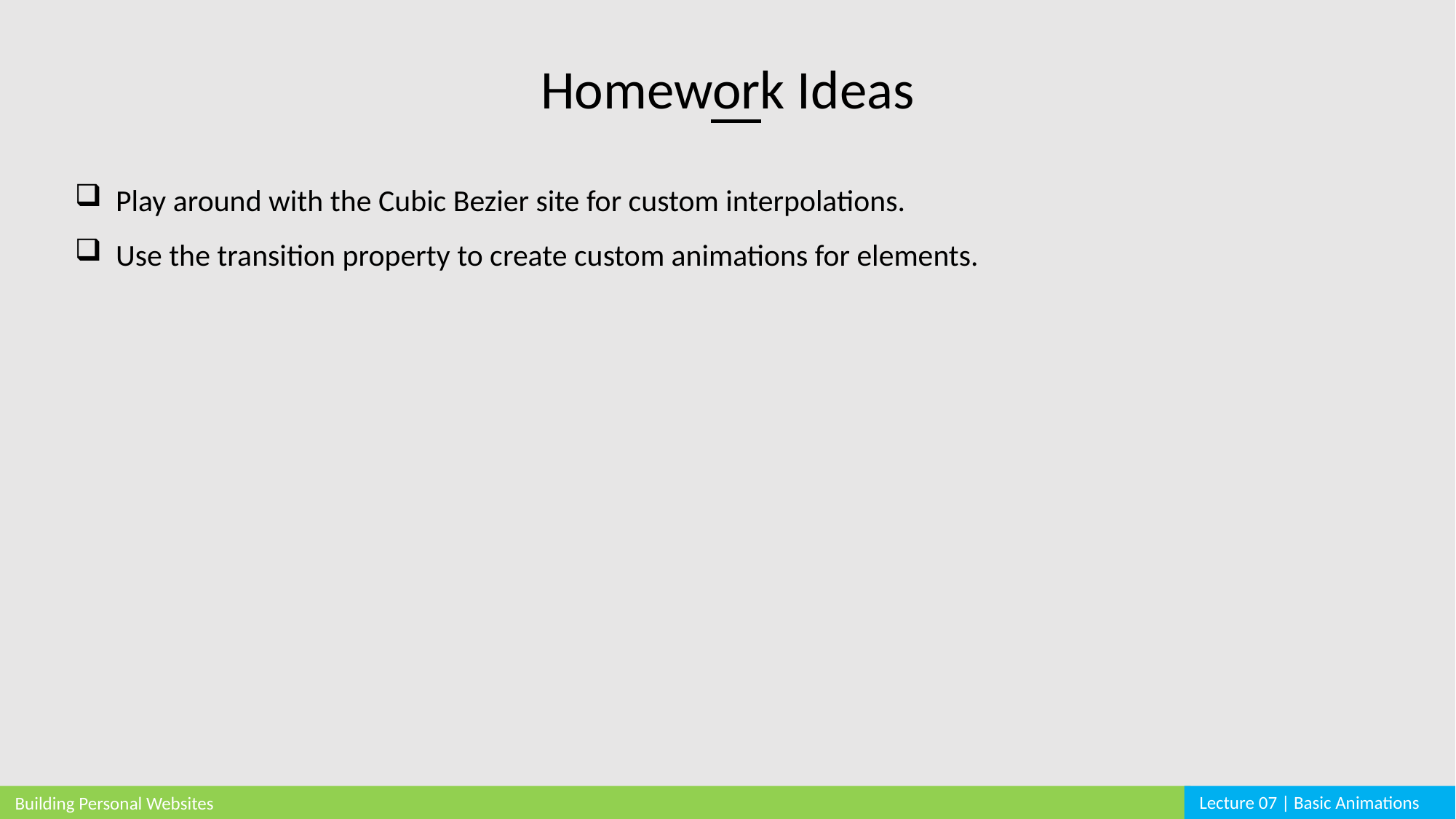

Homework Ideas
Play around with the Cubic Bezier site for custom interpolations.
Use the transition property to create custom animations for elements.

Lecture 07 | Basic Animations

Building Personal Websites